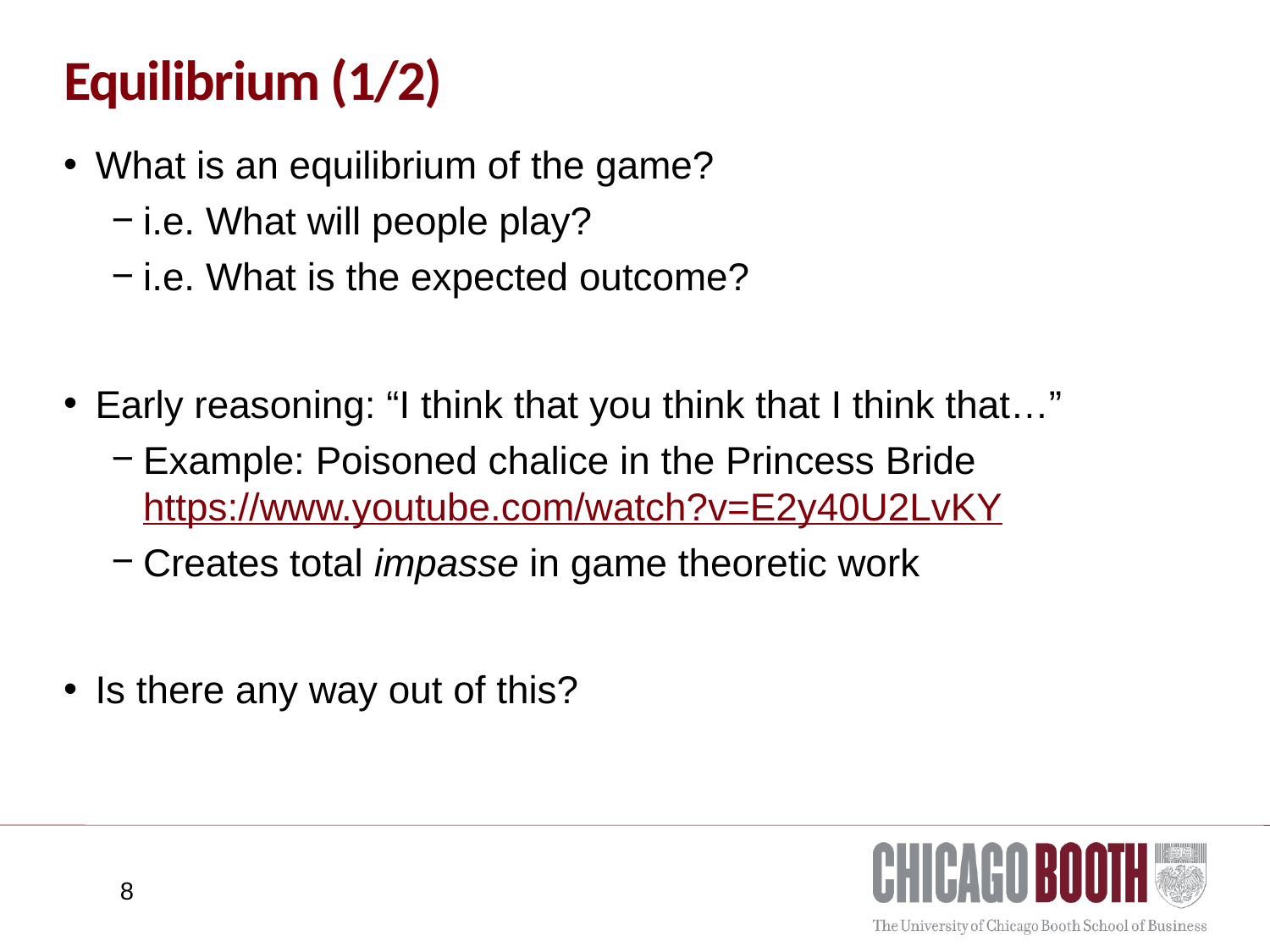

# Equilibrium (1/2)
What is an equilibrium of the game?
i.e. What will people play?
i.e. What is the expected outcome?

Early reasoning: “I think that you think that I think that…”
Example: Poisoned chalice in the Princess Bride https://www.youtube.com/watch?v=E2y40U2LvKY
Creates total impasse in game theoretic work

Is there any way out of this?